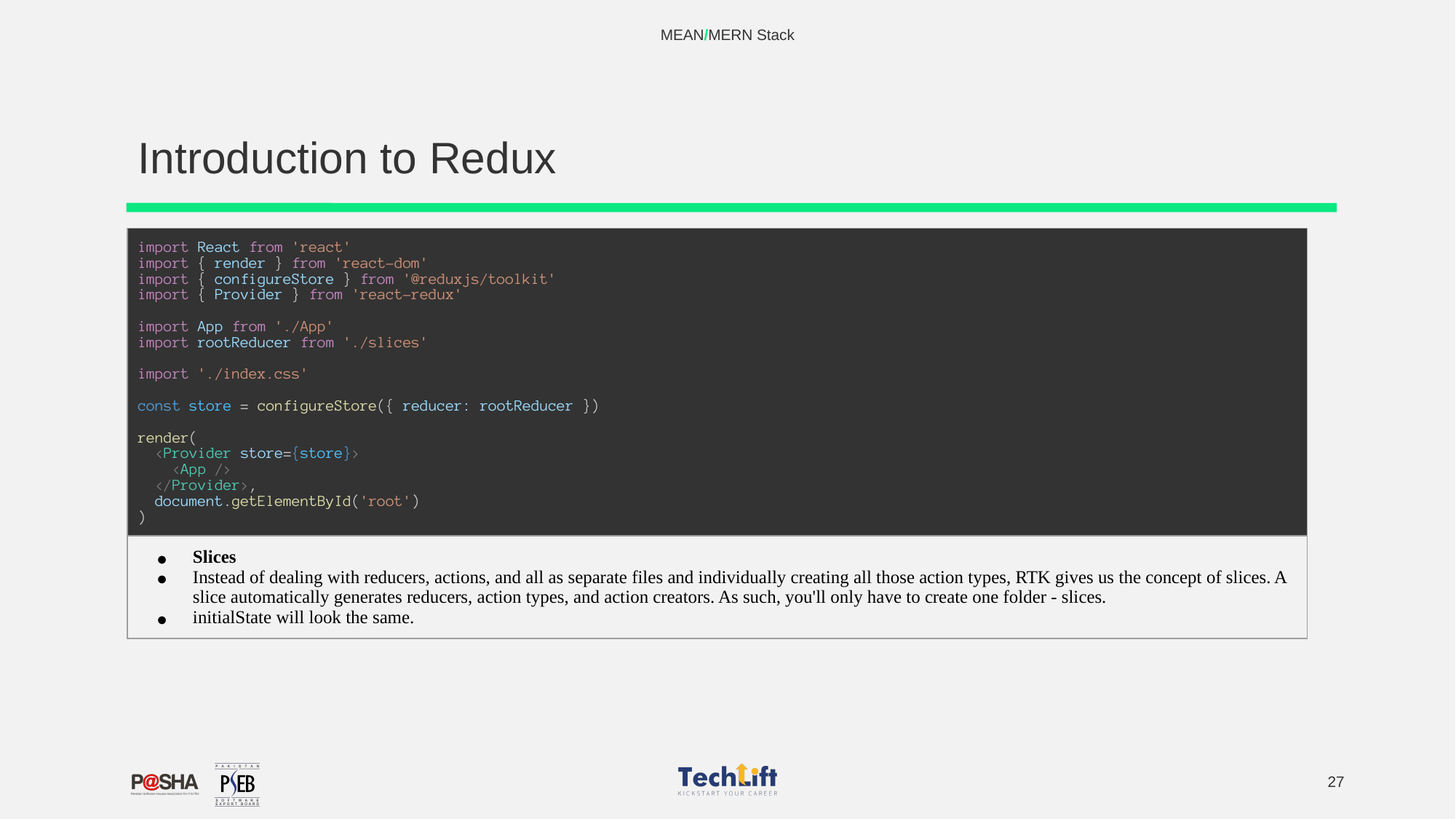

MEAN/MERN Stack
# Introduction to Redux
| import React from 'react' import { render } from 'react-dom' import { configureStore } from '@reduxjs/toolkit' import { Provider } from 'react-redux' import App from './App' import rootReducer from './slices' import './index.css' const store = configureStore({ reducer: rootReducer }) render(   <Provider store={store}>     <App />   </Provider>,   document.getElementById('root') ) |
| --- |
| Slices Instead of dealing with reducers, actions, and all as separate files and individually creating all those action types, RTK gives us the concept of slices. A slice automatically generates reducers, action types, and action creators. As such, you'll only have to create one folder - slices. initialState will look the same. |
27